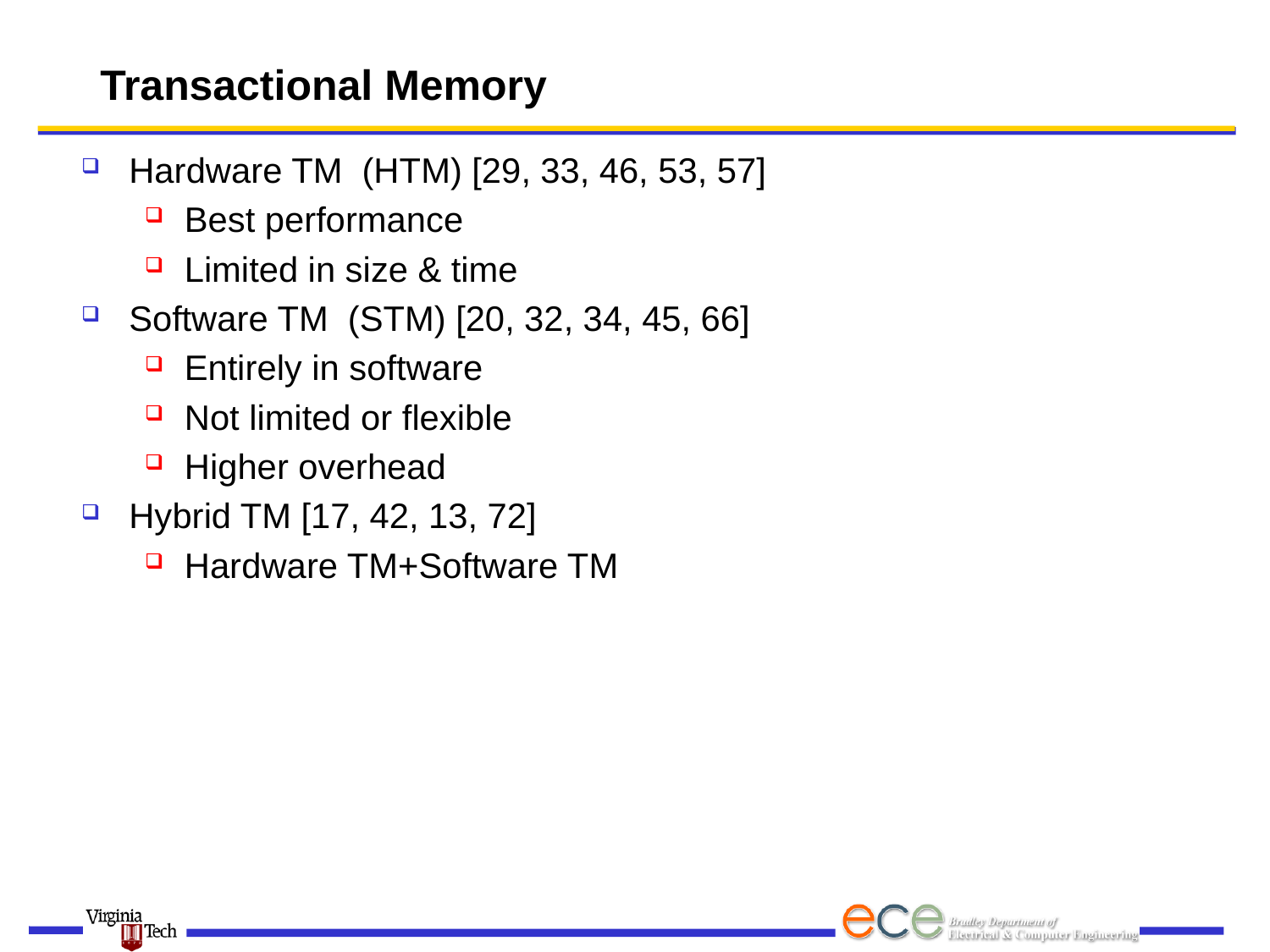

# Transactional Memory
Hardware TM  (HTM) [29, 33, 46, 53, 57]
Best performance
Limited in size & time
Software TM  (STM) [20, 32, 34, 45, 66]
Entirely in software
Not limited or flexible
Higher overhead
Hybrid TM [17, 42, 13, 72]
Hardware TM+Software TM